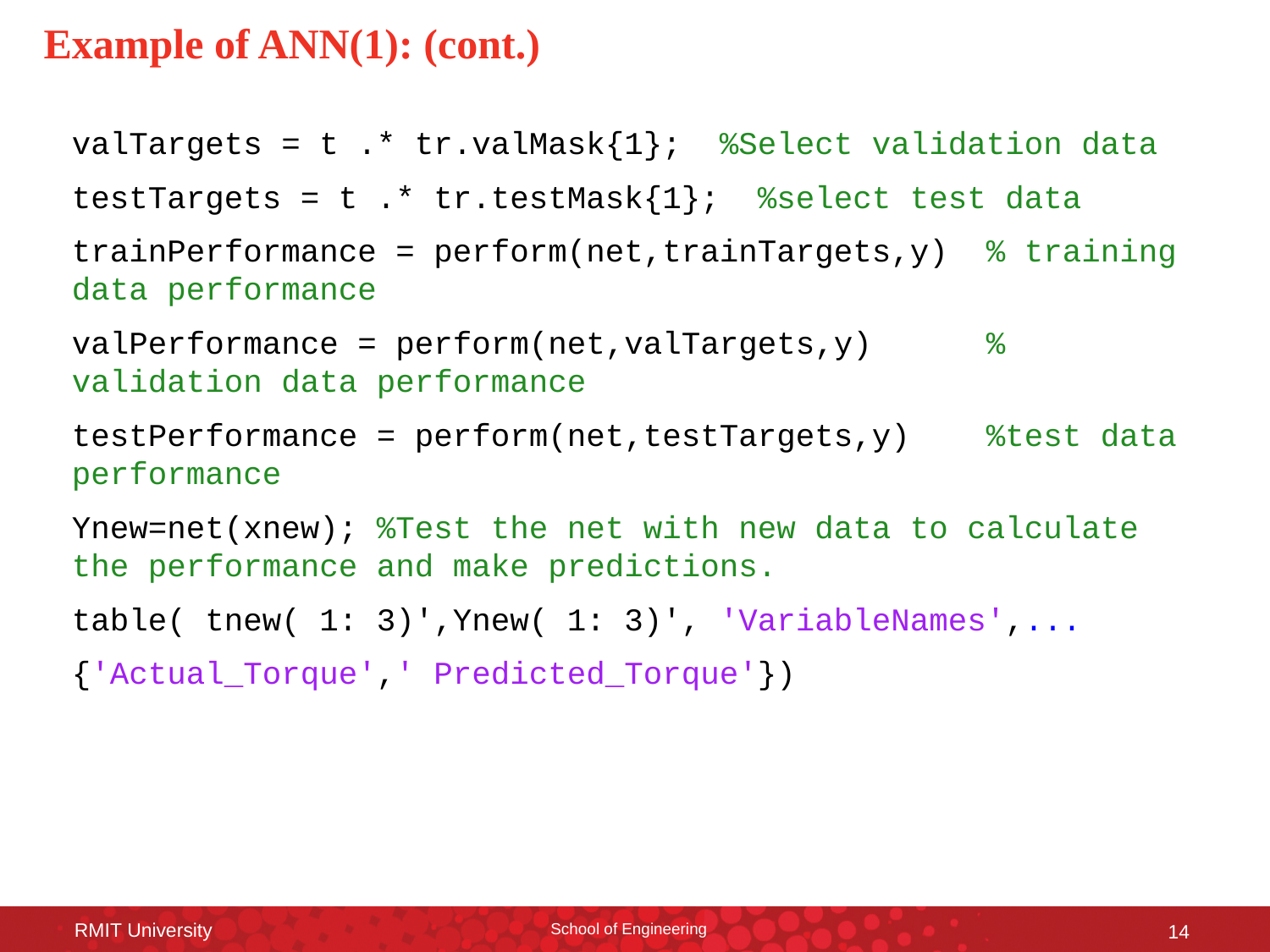

Example of ANN(1): (cont.)
valTargets = t .* tr.valMask{1};  %Select validation data
testTargets = t .* tr.testMask{1};  %select test data
trainPerformance = perform(net,trainTargets,y)  % training data performance
valPerformance = perform(net,valTargets,y)      % validation data performance
testPerformance = perform(net,testTargets,y)    %test data performance
Ynew=net(xnew); %Test the net with new data to calculate the performance and make predictions.
table( tnew( 1: 3)',Ynew( 1: 3)', 'VariableNames',...
{'Actual_Torque',' Predicted_Torque'})

RMIT University
School of Engineering
14